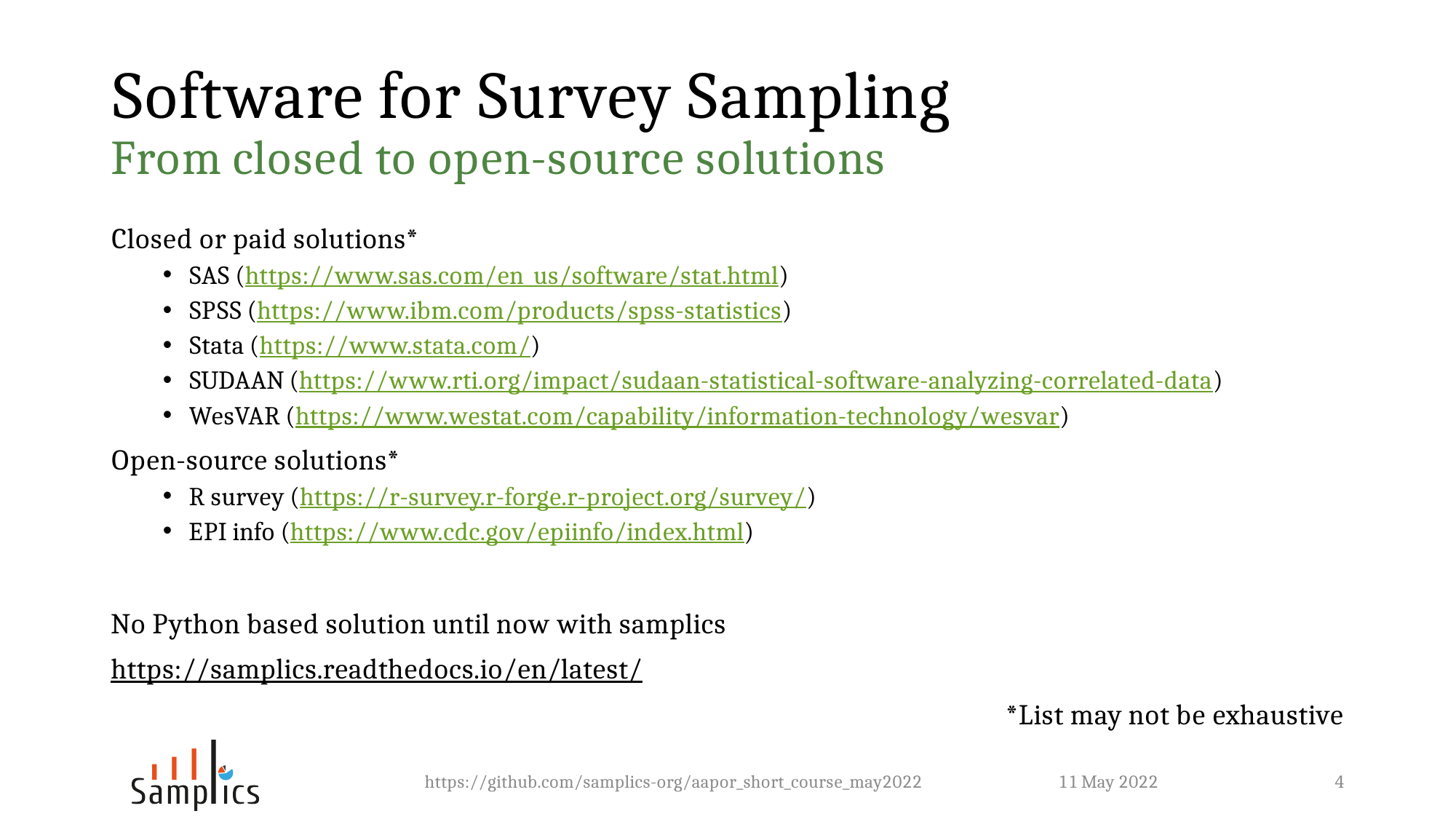

# Software for Survey Sampling From closed to open-source solutions
Closed or paid solutions*
SAS (https://www.sas.com/en_us/software/stat.html)
SPSS (https://www.ibm.com/products/spss-statistics)
Stata (https://www.stata.com/)
SUDAAN (https://www.rti.org/impact/sudaan-statistical-software-analyzing-correlated-data)
WesVAR (https://www.westat.com/capability/information-technology/wesvar)
Open-source solutions*
R survey (https://r-survey.r-forge.r-project.org/survey/)
EPI info (https://www.cdc.gov/epiinfo/index.html)

No Python based solution until now with samplics
https://samplics.readthedocs.io/en/latest/
*List may not be exhaustive
https://github.com/samplics-org/aapor_short_course_may2022
11 May 2022
4